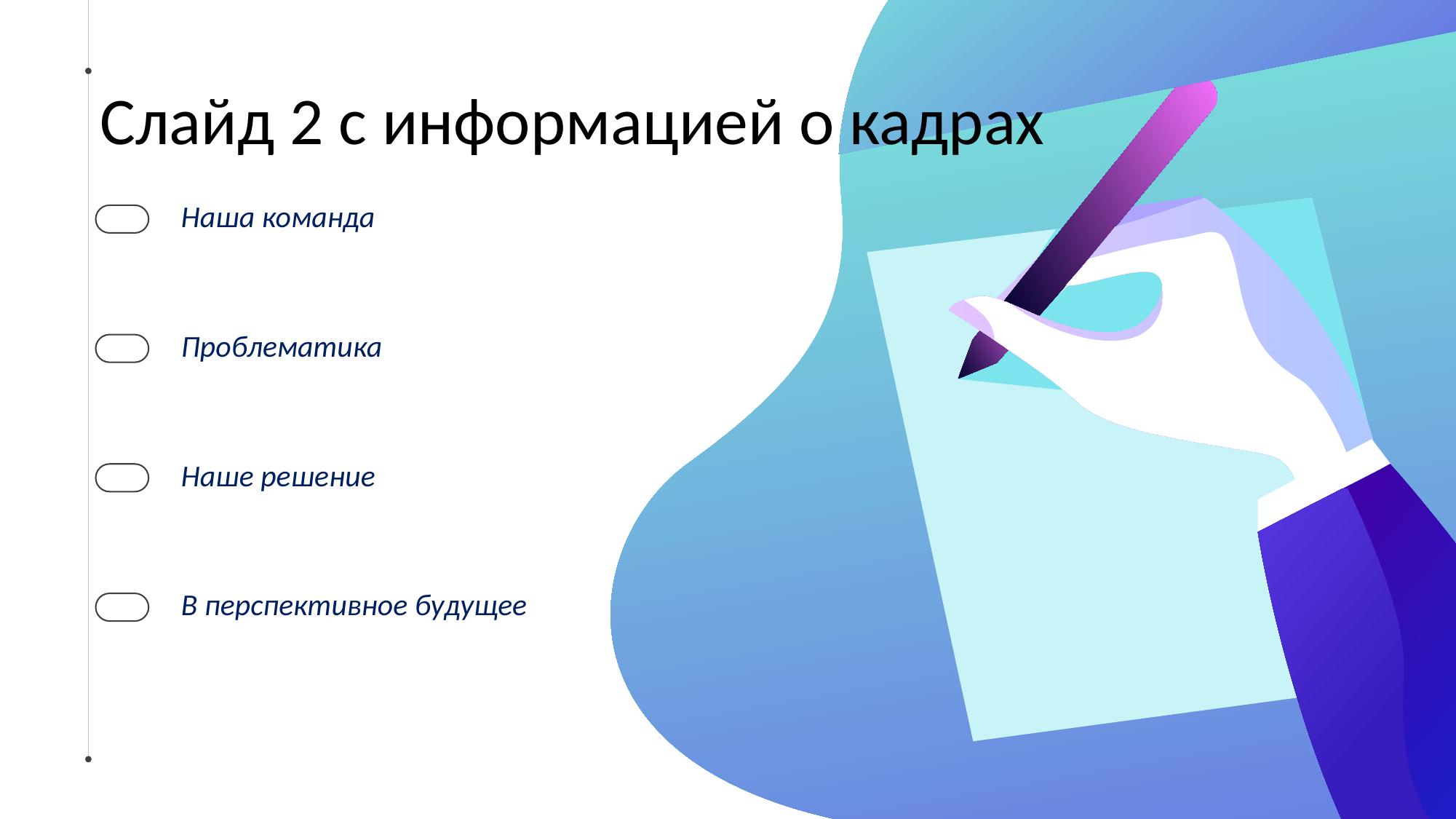

# Слайд 2 с информацией о кадрах

Наша команда

Проблематика

Наше решение

В перспективное будущее